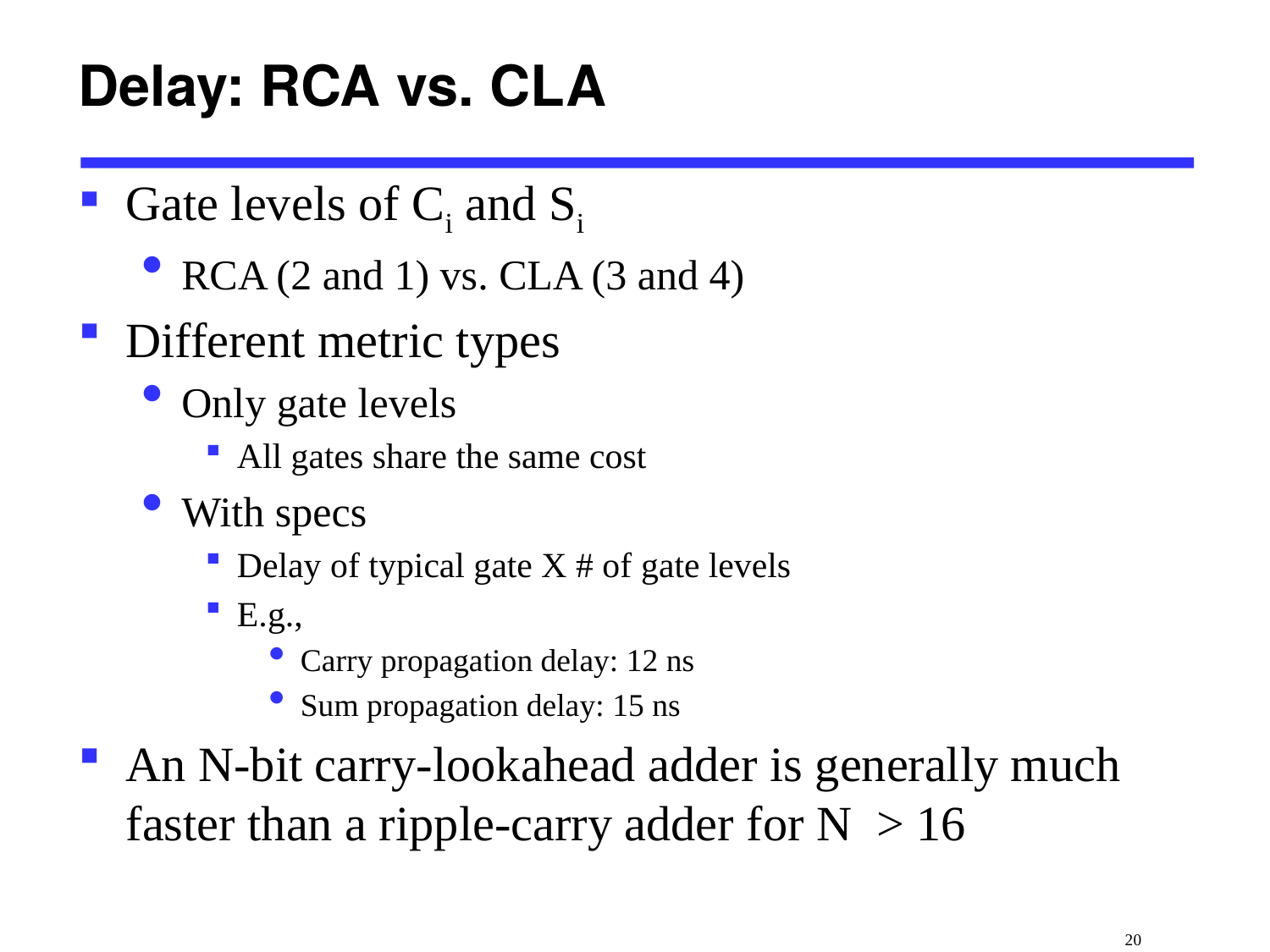

# Delay: RCA vs. CLA
Gate levels of Ci and Si
RCA (2 and 1) vs. CLA (3 and 4)
Different metric types
Only gate levels
All gates share the same cost
With specs
Delay of typical gate X # of gate levels
E.g.,
Carry propagation delay: 12 ns
Sum propagation delay: 15 ns
An N-bit carry-lookahead adder is generally much faster than a ripple-carry adder for N  > 16

                           20